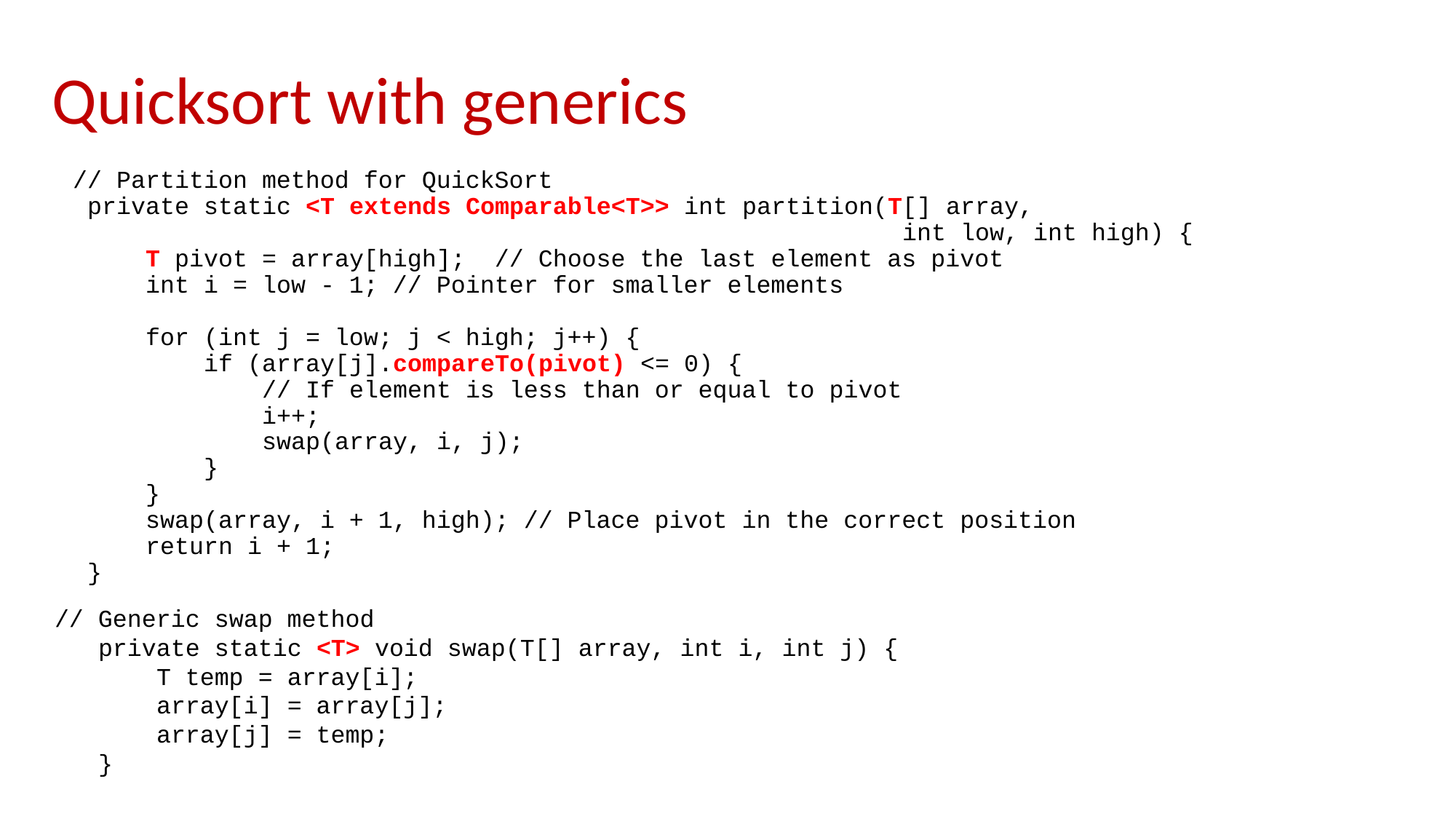

# Quicksort with generics

    // Partition method for QuickSort
    private static <T extends Comparable<T>> int partition(T[] array,
								int low, int high) {
        T pivot = array[high];  // Choose the last element as pivot
        int i = low - 1; // Pointer for smaller elements

        for (int j = low; j < high; j++) {
            if (array[j].compareTo(pivot) <= 0) {
                // If element is less than or equal to pivot
                i++;
                swap(array, i, j);
            }
        }
        swap(array, i + 1, high); // Place pivot in the correct position
        return i + 1;
    }

 // Generic swap method
    private static <T> void swap(T[] array, int i, int j) {
        T temp = array[i];
        array[i] = array[j];
        array[j] = temp;
    }